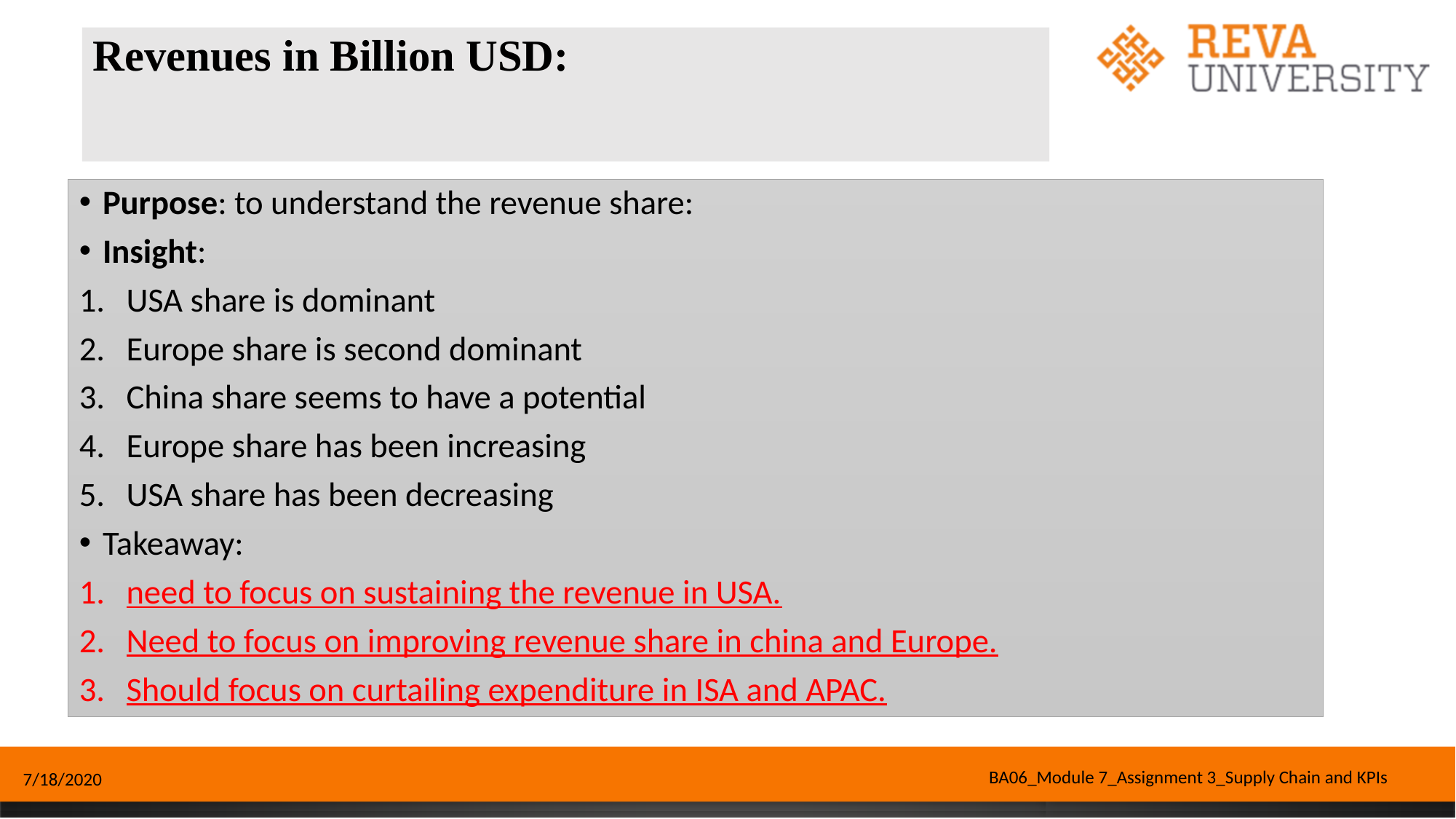

# Revenues in Billion USD:
Purpose: to understand the revenue share:
Insight:
USA share is dominant
Europe share is second dominant
China share seems to have a potential
Europe share has been increasing
USA share has been decreasing
Takeaway:
need to focus on sustaining the revenue in USA.
Need to focus on improving revenue share in china and Europe.
Should focus on curtailing expenditure in ISA and APAC.
BA06_Module 7_Assignment 3_Supply Chain and KPIs
7/18/2020